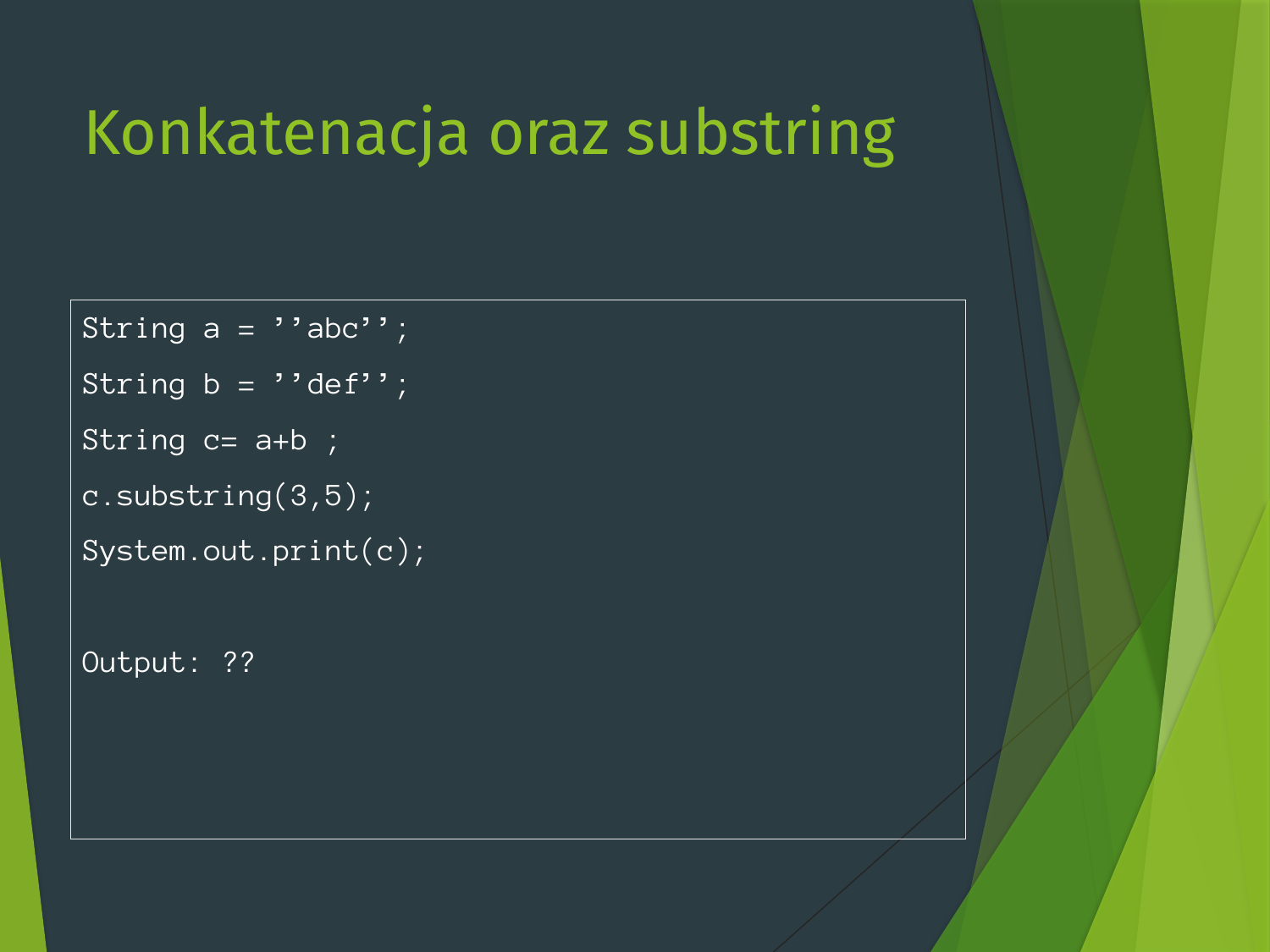

# Konkatenacja oraz substring
String a = ’’abc’’;
String b = ’’def’’;
String c= a+b ;
c.substring(3,5);
System.out.print(c);

Output: ??